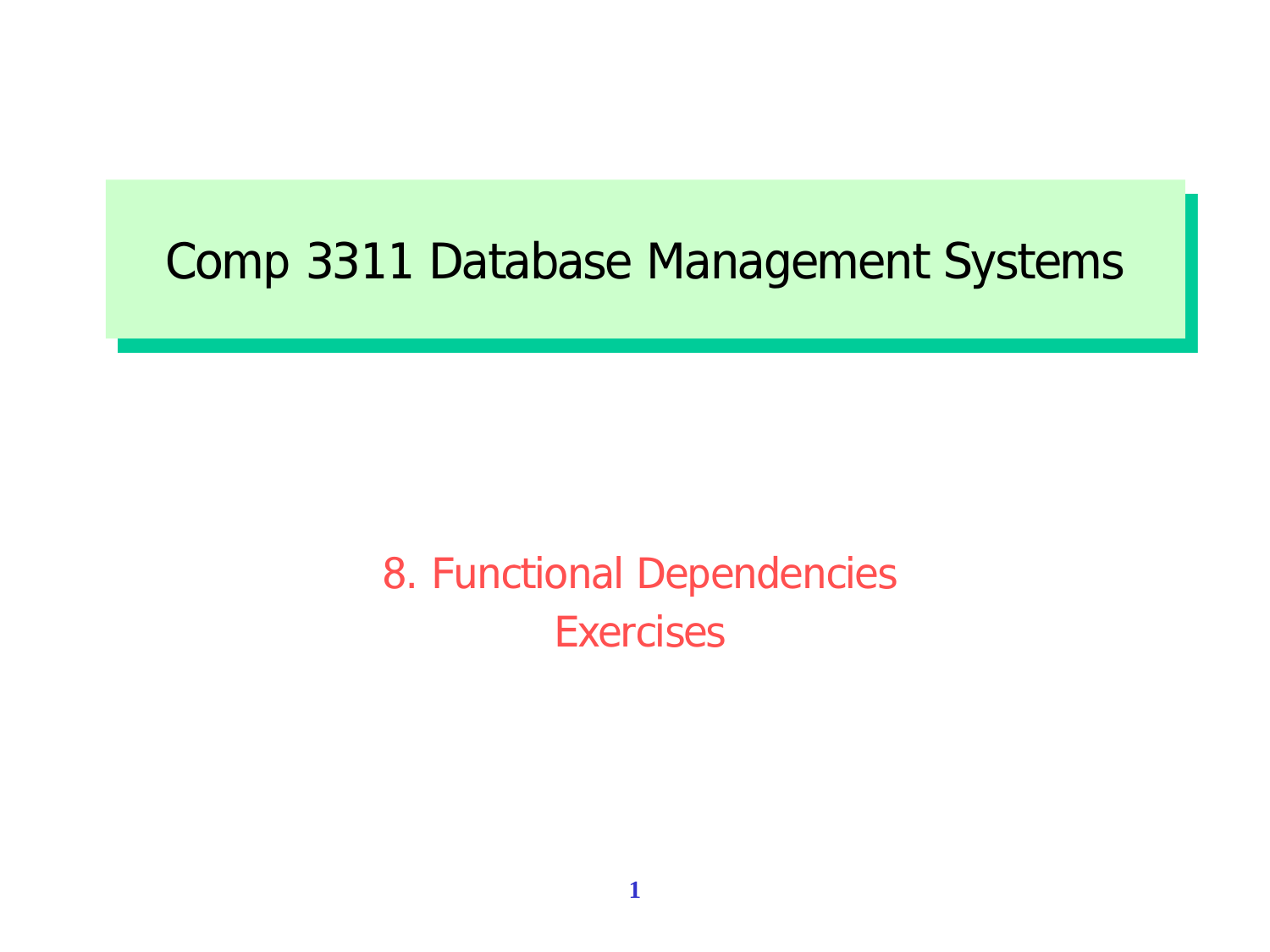

Comp 3311 Database Management Systems
8. Functional Dependencies
Exercises
1